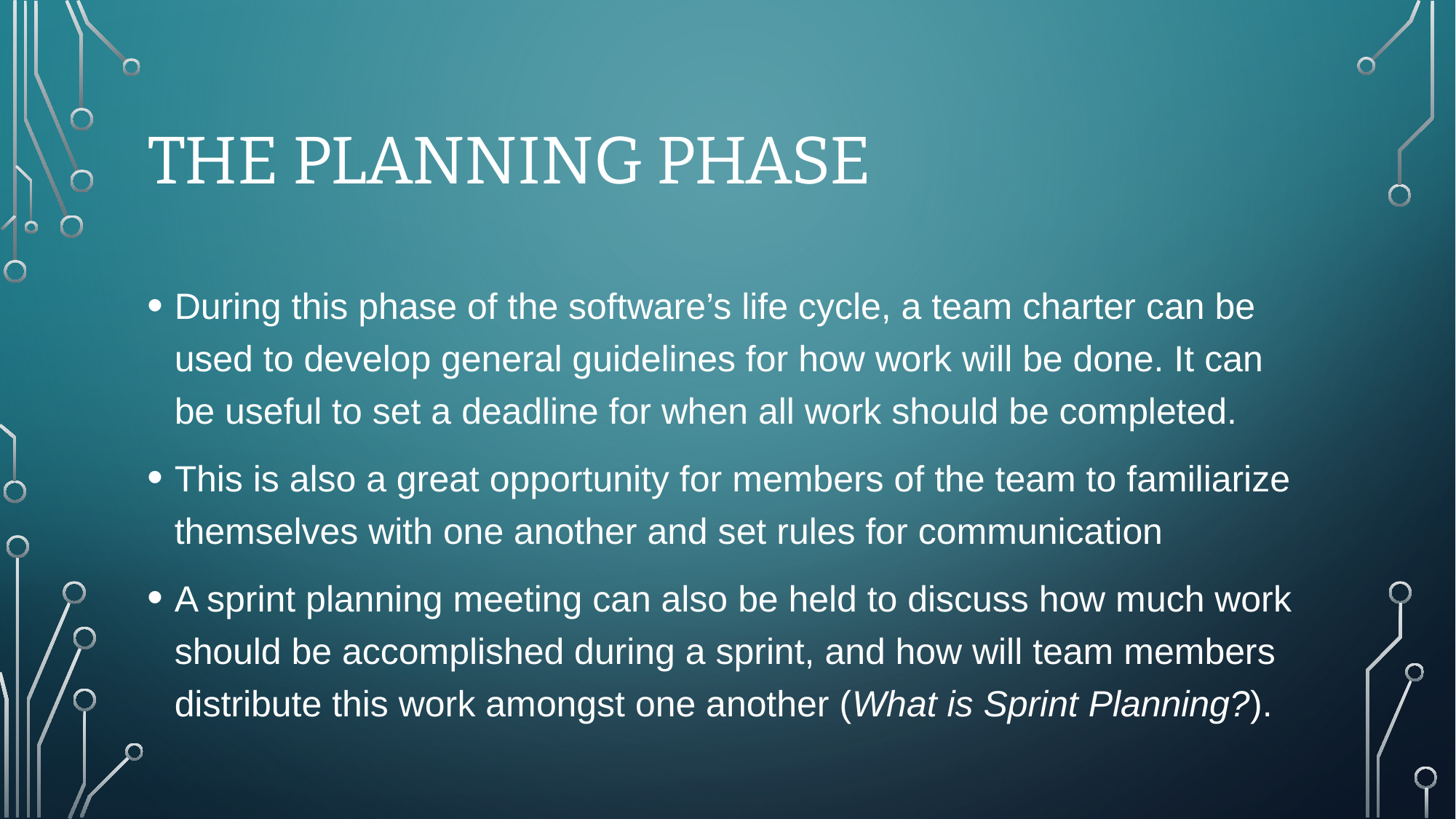

# The Planning Phase
During this phase of the software’s life cycle, a team charter can be used to develop general guidelines for how work will be done. It can be useful to set a deadline for when all work should be completed.
This is also a great opportunity for members of the team to familiarize themselves with one another and set rules for communication
A sprint planning meeting can also be held to discuss how much work should be accomplished during a sprint, and how will team members distribute this work amongst one another (What is Sprint Planning?).